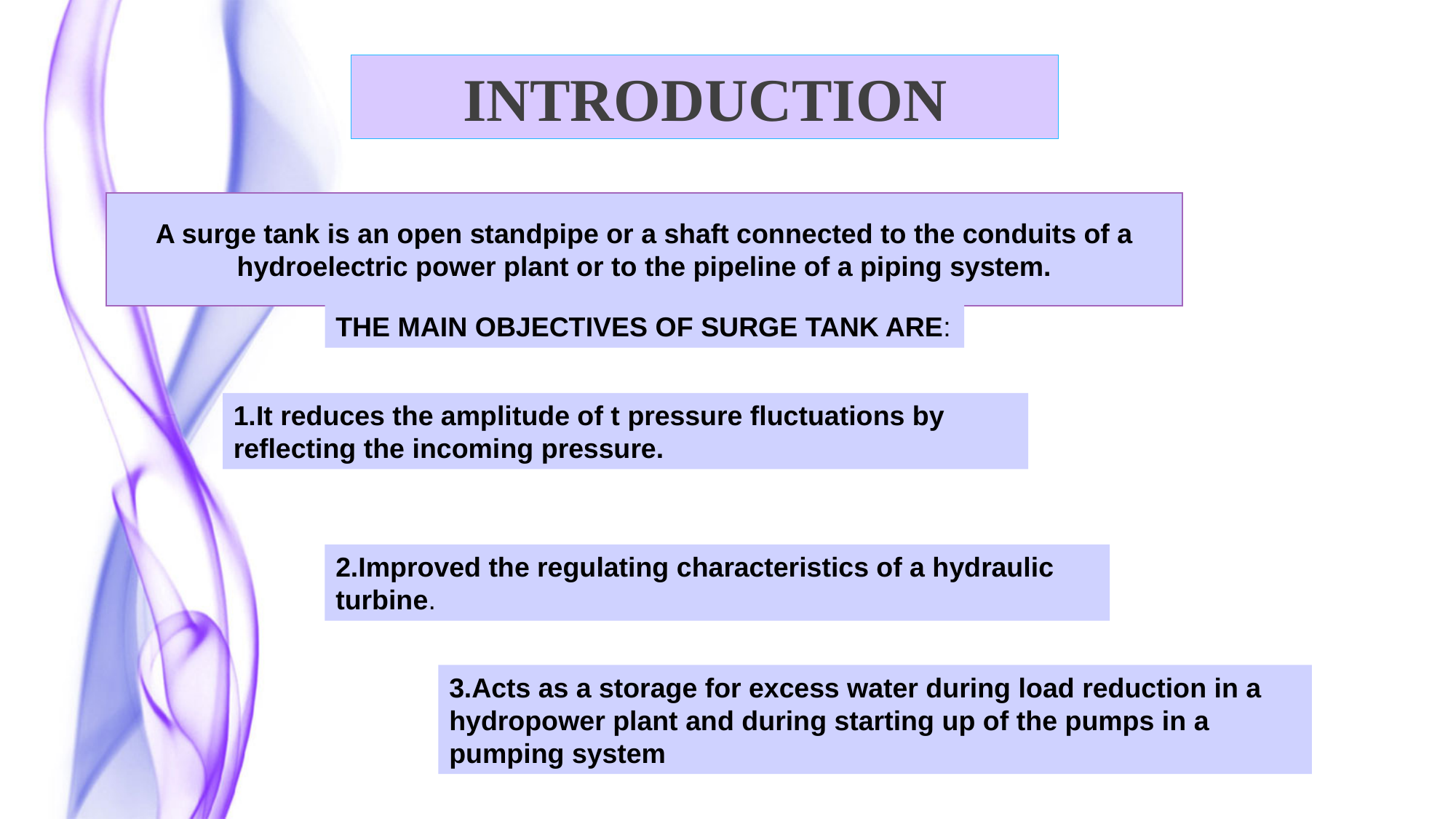

INTRODUCTION
A surge tank is an open standpipe or a shaft connected to the conduits of a hydroelectric power plant or to the pipeline of a piping system.
THE MAIN OBJECTIVES OF SURGE TANK ARE:
1.It reduces the amplitude of t pressure fluctuations by reflecting the incoming pressure.
2.Improved the regulating characteristics of a hydraulic turbine.
3.Acts as a storage for excess water during load reduction in a hydropower plant and during starting up of the pumps in a pumping system